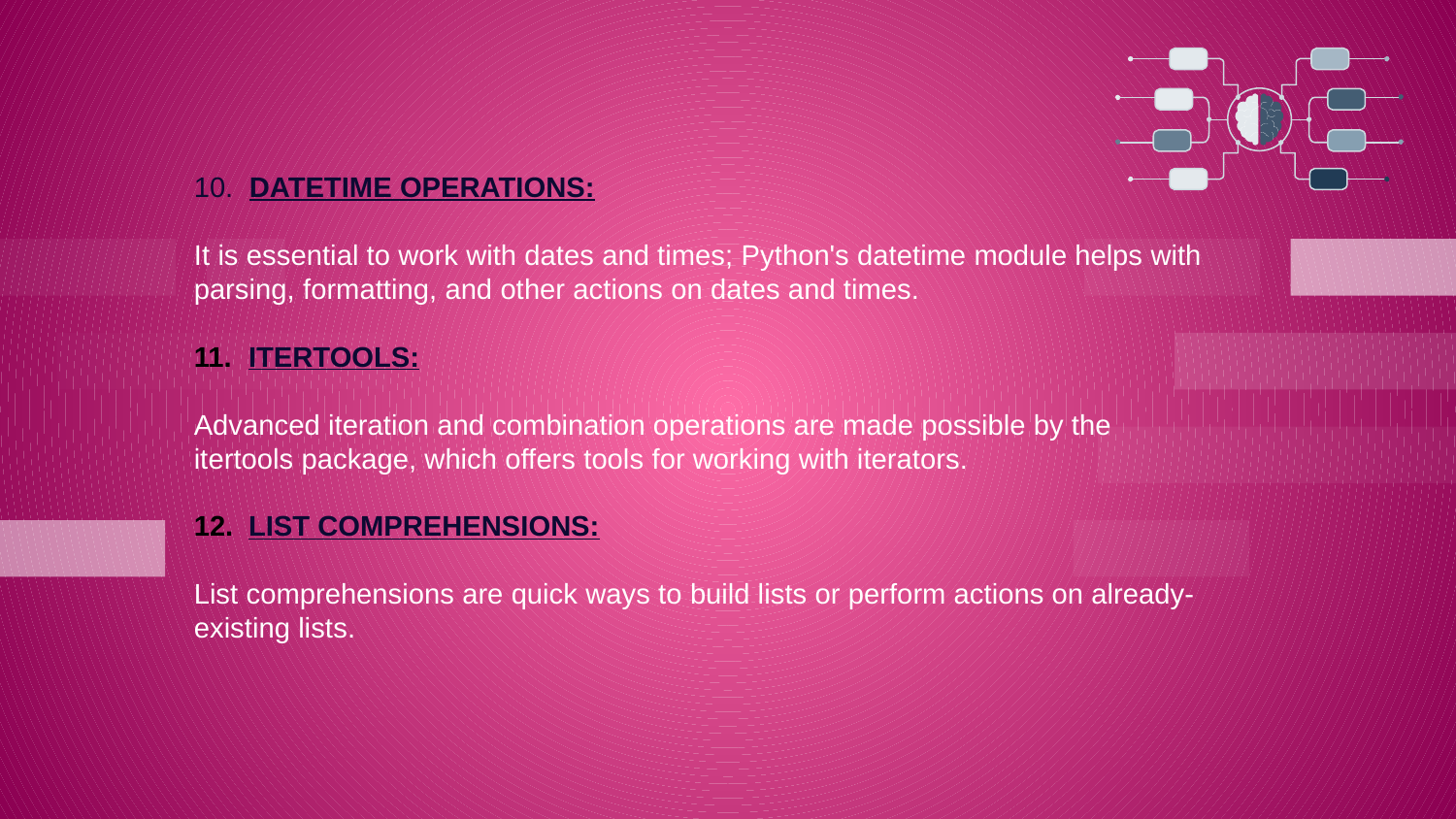

10.  DATETIME OPERATIONS:

It is essential to work with dates and times; Python's datetime module helps with parsing, formatting, and other actions on dates and times.

ITERTOOLS:

Advanced iteration and combination operations are made possible by the itertools package, which offers tools for working with iterators.

LIST COMPREHENSIONS:

List comprehensions are quick ways to build lists or perform actions on already-existing lists.